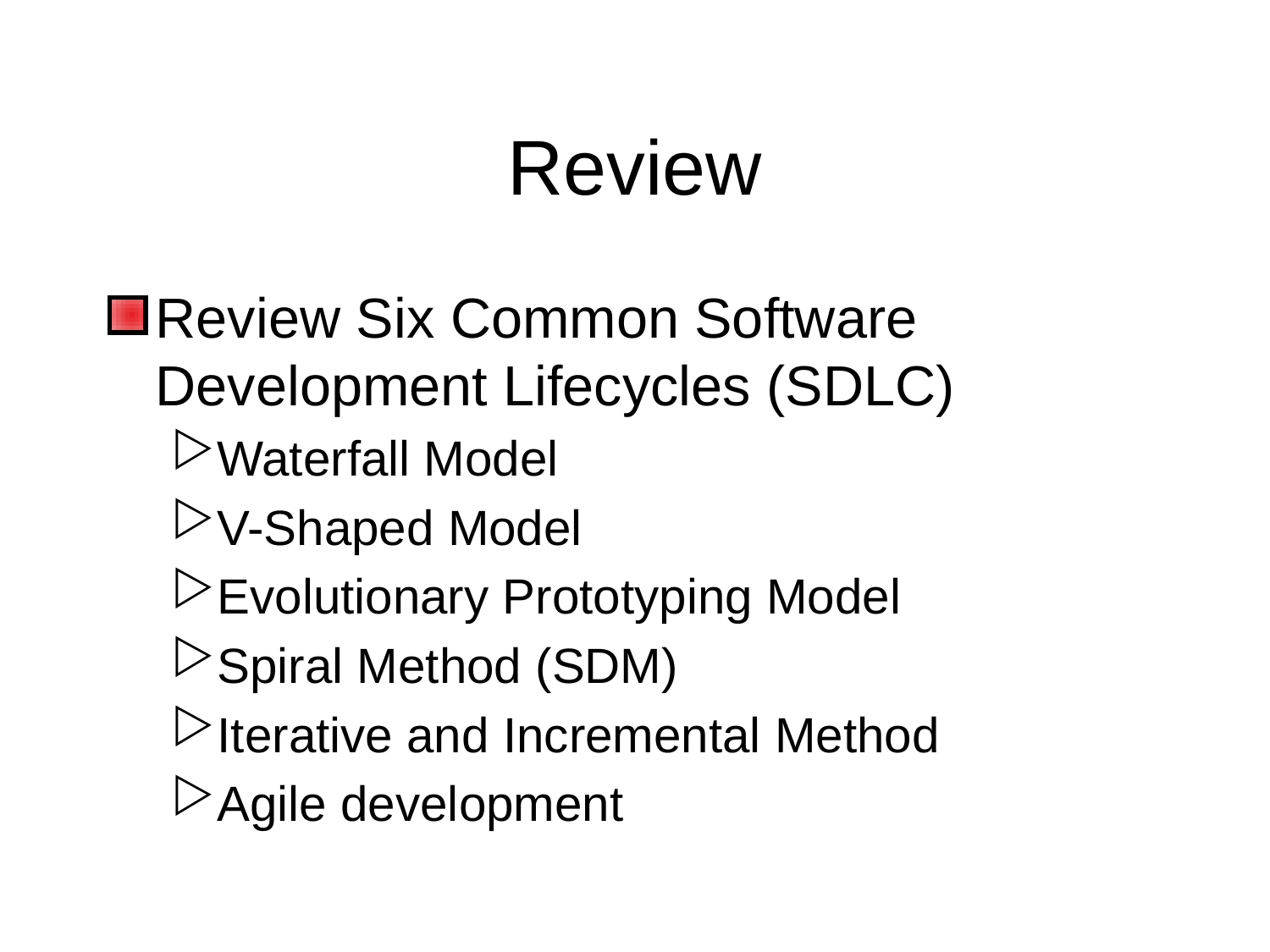

# Review
Review Six Common Software Development Lifecycles (SDLC)
Waterfall Model
V-Shaped Model
Evolutionary Prototyping Model
Spiral Method (SDM)
Iterative and Incremental Method
Agile development